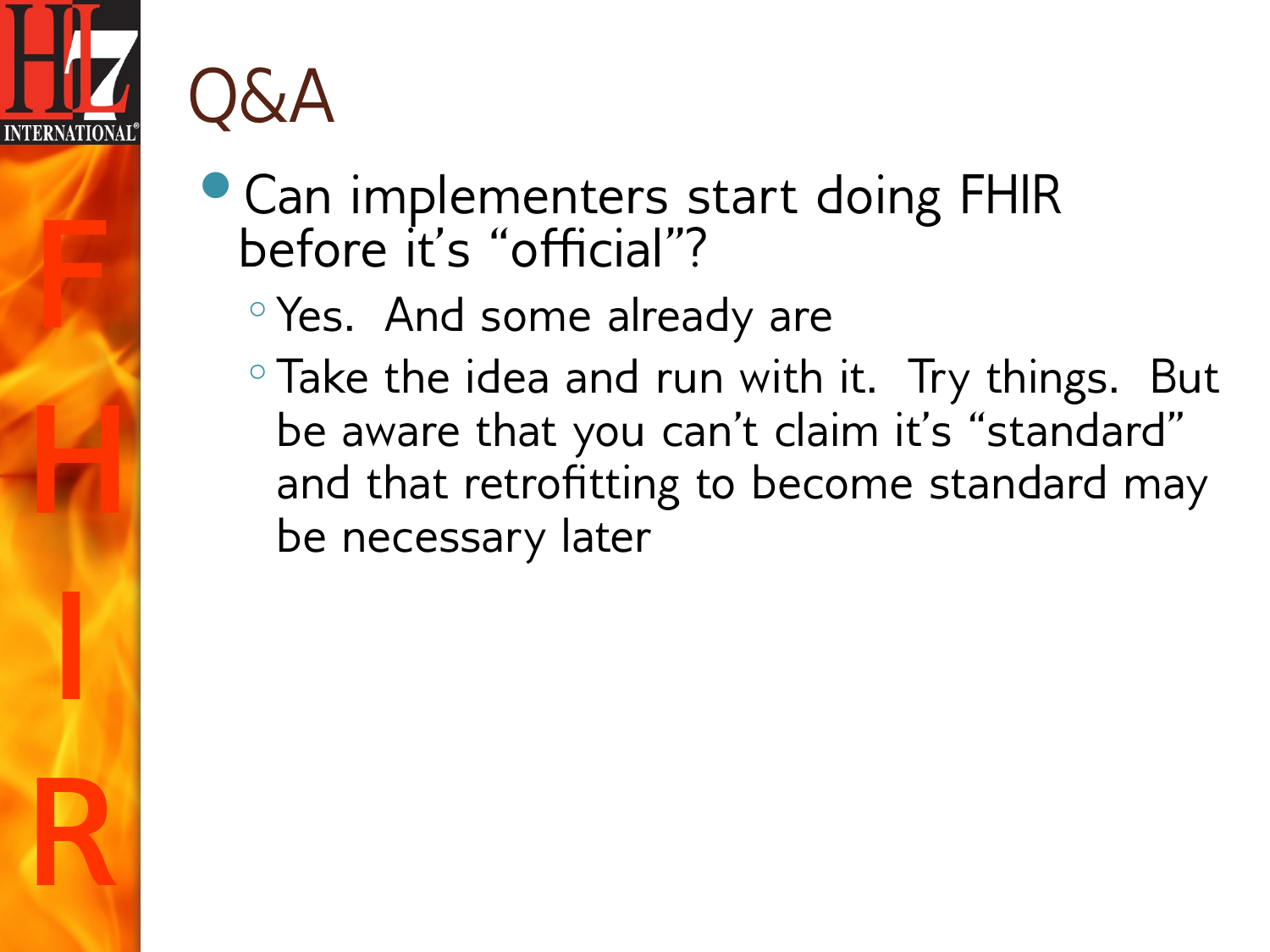

# Q&A
Can implementers start doing FHIR before it’s “official”?
Yes.  And some already are
Take the idea and run with it.  Try things.  But be aware that you can’t claim it’s “standard” and that retrofitting to become standard may be necessary later